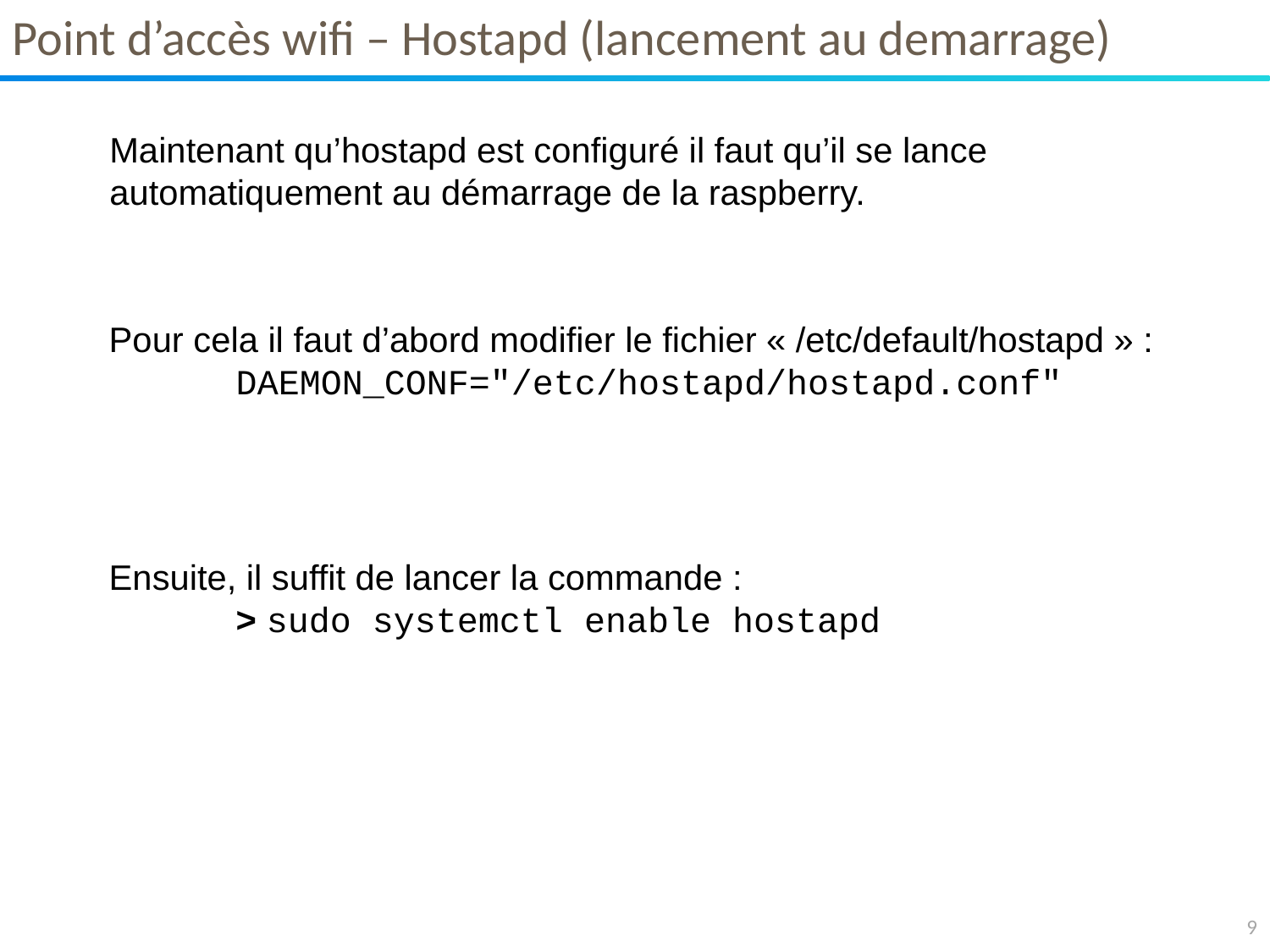

Point d’accès wifi – Hostapd (lancement au demarrage)
Maintenant qu’hostapd est configuré il faut qu’il se lance automatiquement au démarrage de la raspberry.
Pour cela il faut d’abord modifier le fichier « /etc/default/hostapd » :
	DAEMON_CONF="/etc/hostapd/hostapd.conf"
Ensuite, il suffit de lancer la commande :
	> sudo systemctl enable hostapd